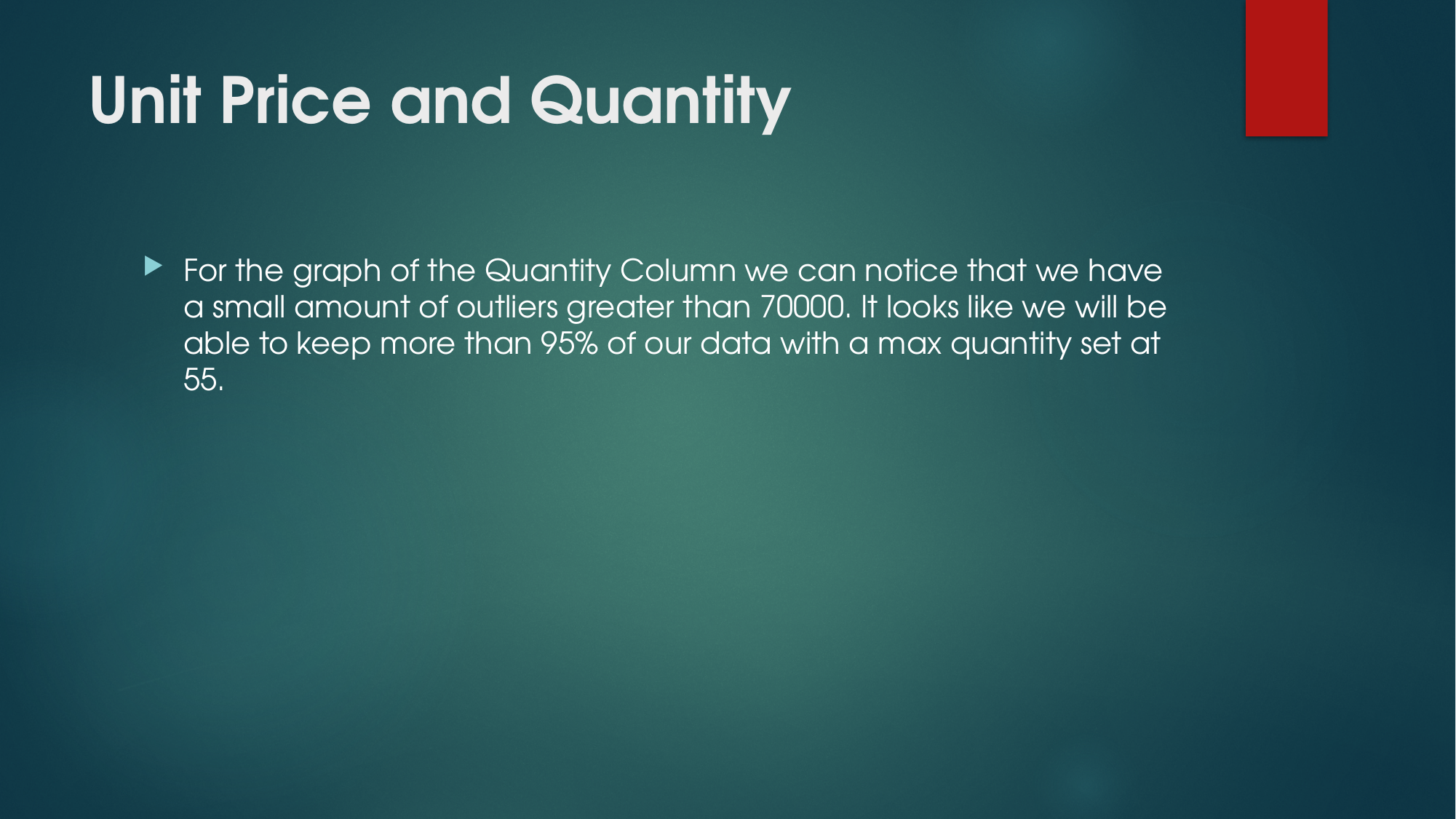

# Unit Price and Quantity
For the graph of the Quantity Column we can notice that we have a small amount of outliers greater than 70000. It looks like we will be able to keep more than 95% of our data with a max quantity set at 55.